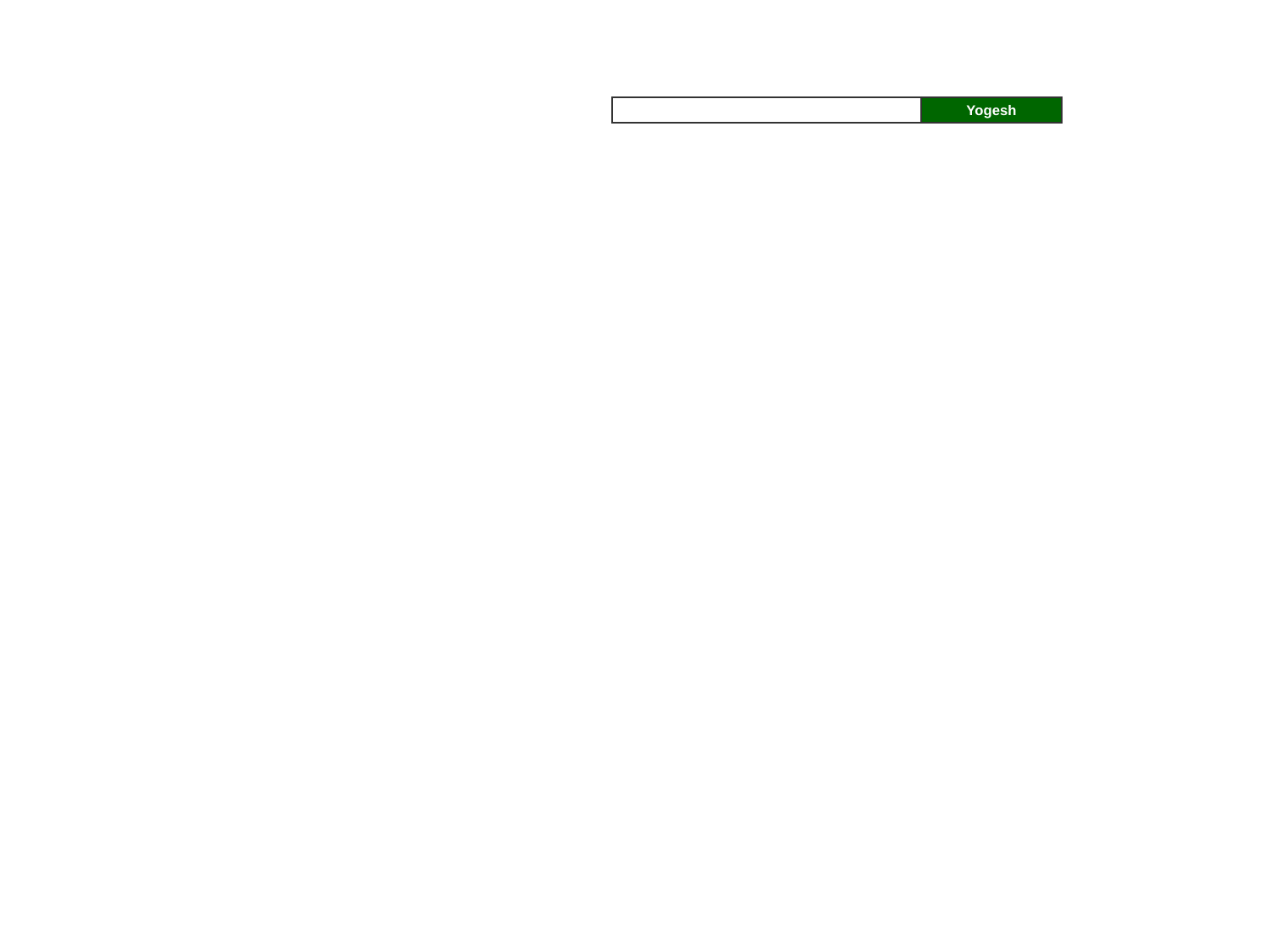

|  | Yogesh |
| --- | --- |